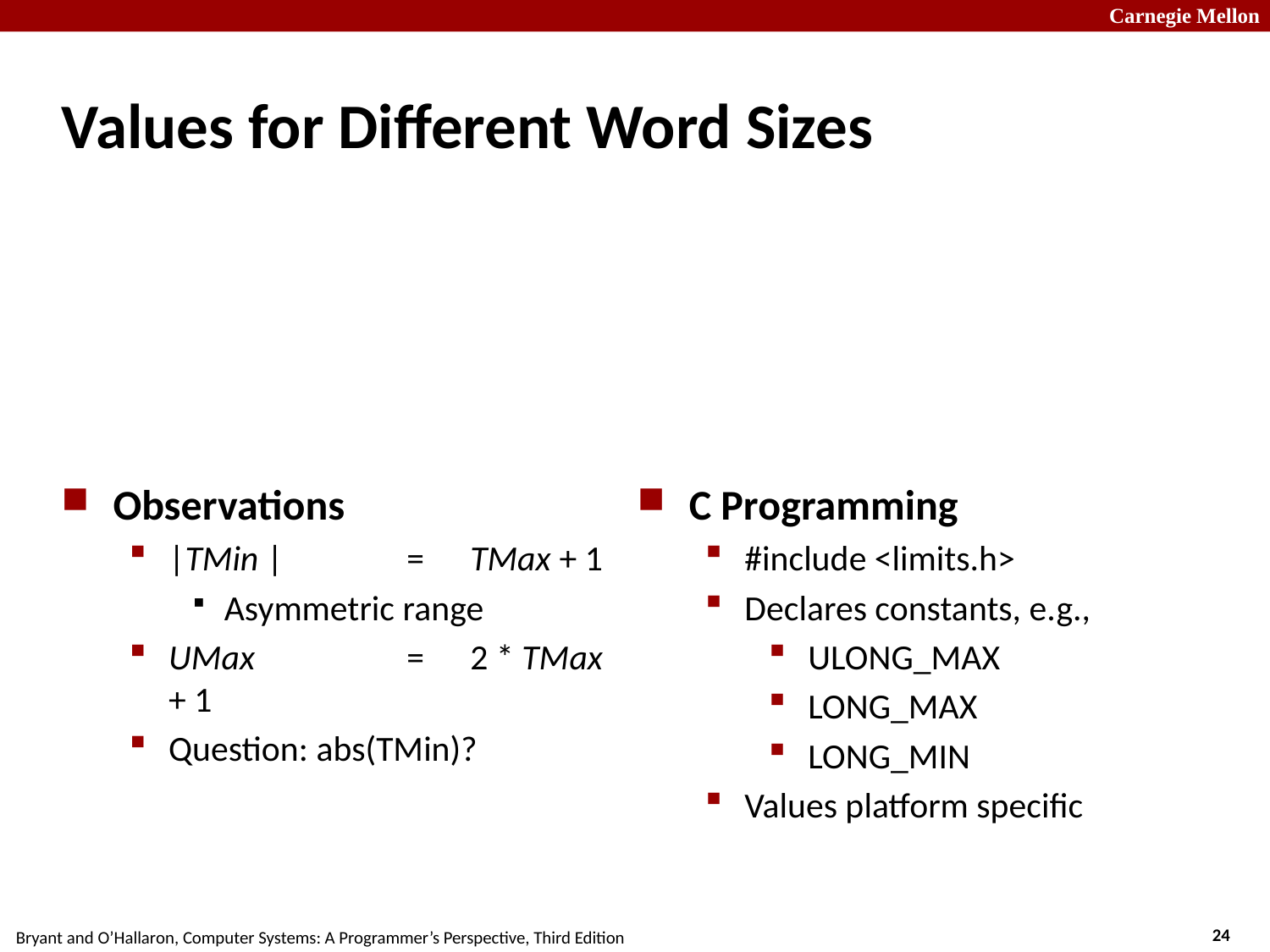

# Values for Different Word Sizes
Observations
|TMin | 	= 	TMax + 1
Asymmetric range
UMax	=	2 * TMax + 1
Question: abs(TMin)?
C Programming
#include <limits.h>
Declares constants, e.g.,
ULONG_MAX
LONG_MAX
LONG_MIN
Values platform specific